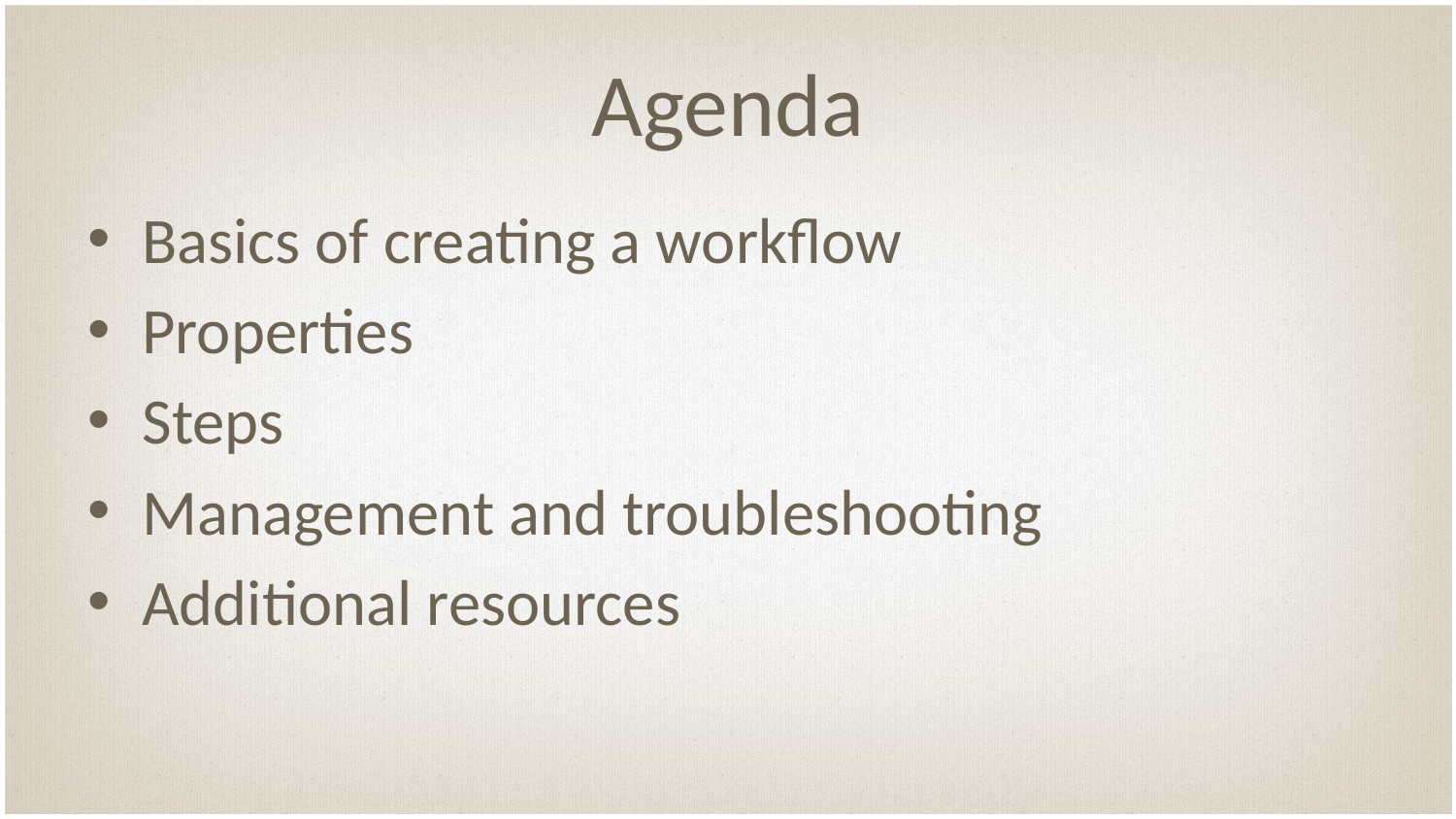

# Agenda
Basics of creating a workflow
Properties
Steps
Management and troubleshooting
Additional resources